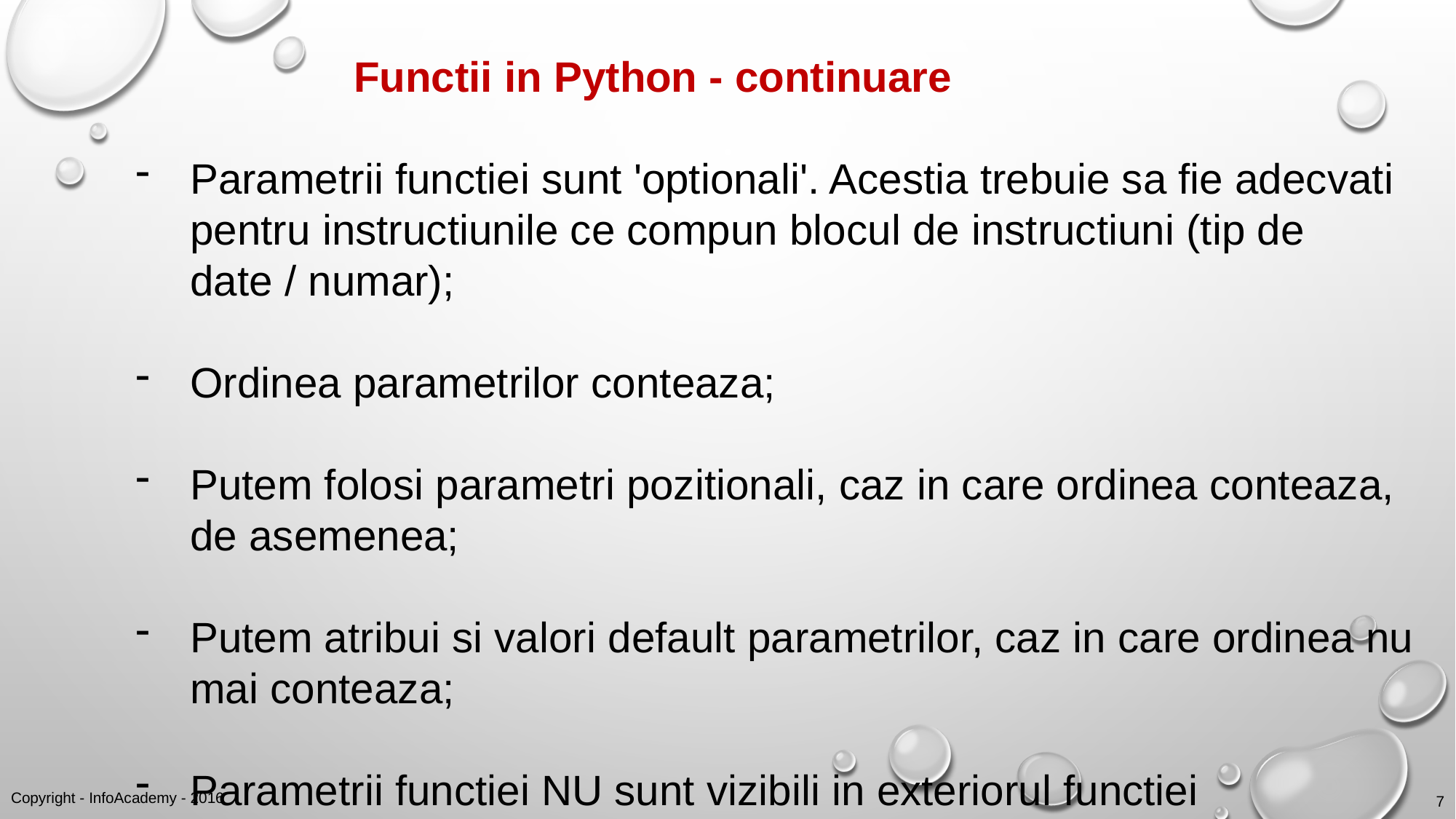

Functii in Python - continuare

Parametrii functiei sunt 'optionali'. Acestia trebuie sa fie adecvati pentru instructiunile ce compun blocul de instructiuni (tip de date / numar);

Ordinea parametrilor conteaza;

Putem folosi parametri pozitionali, caz in care ordinea conteaza, de asemenea;

Putem atribui si valori default parametrilor, caz in care ordinea nu mai conteaza;

Parametrii functiei NU sunt vizibili in exteriorul functiei (incapsulare);
Copyright - InfoAcademy - 2016
7